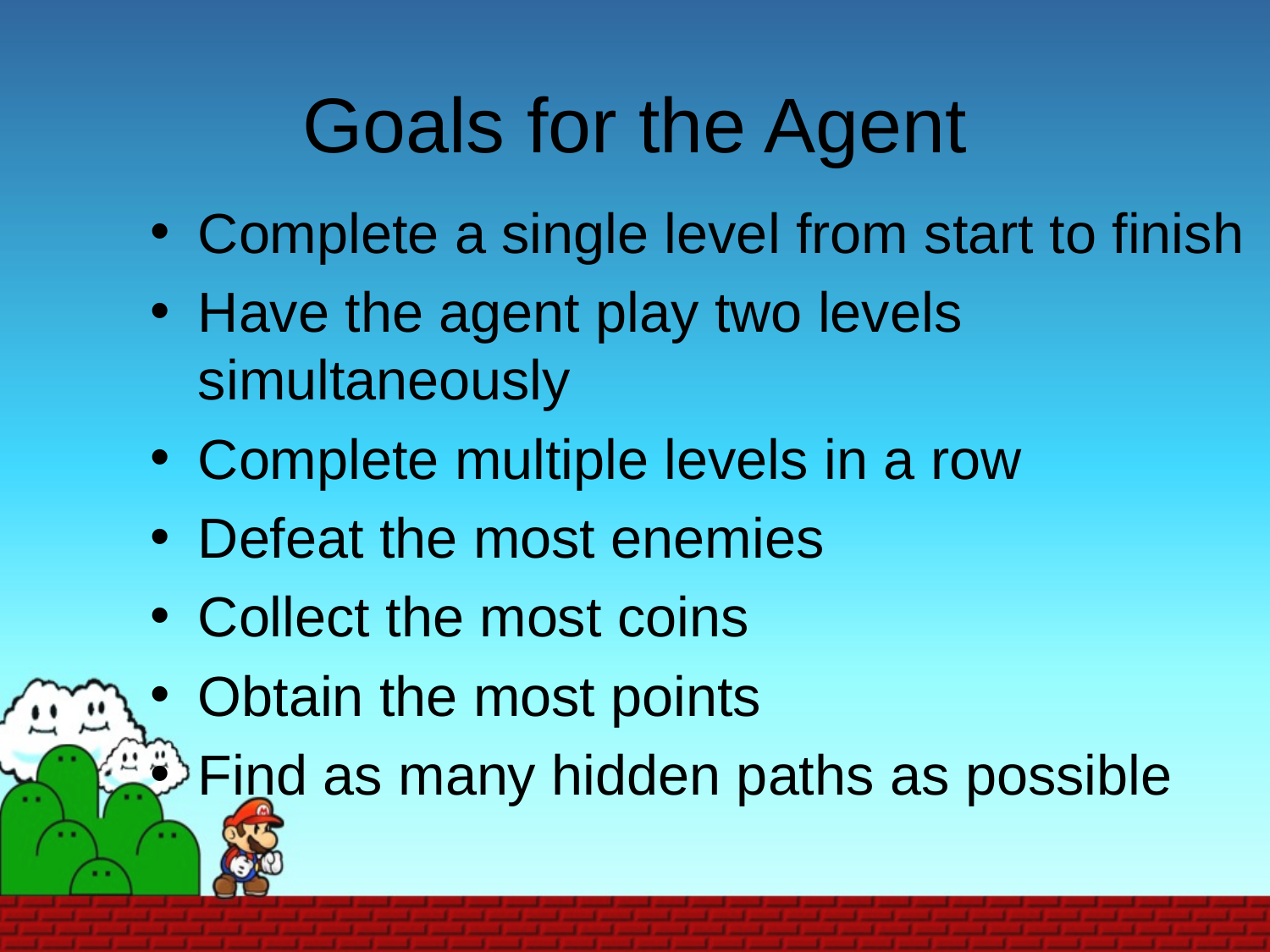

# Goals for the Agent
Complete a single level from start to finish
Have the agent play two levels simultaneously
Complete multiple levels in a row
Defeat the most enemies
Collect the most coins
Obtain the most points
Find as many hidden paths as possible